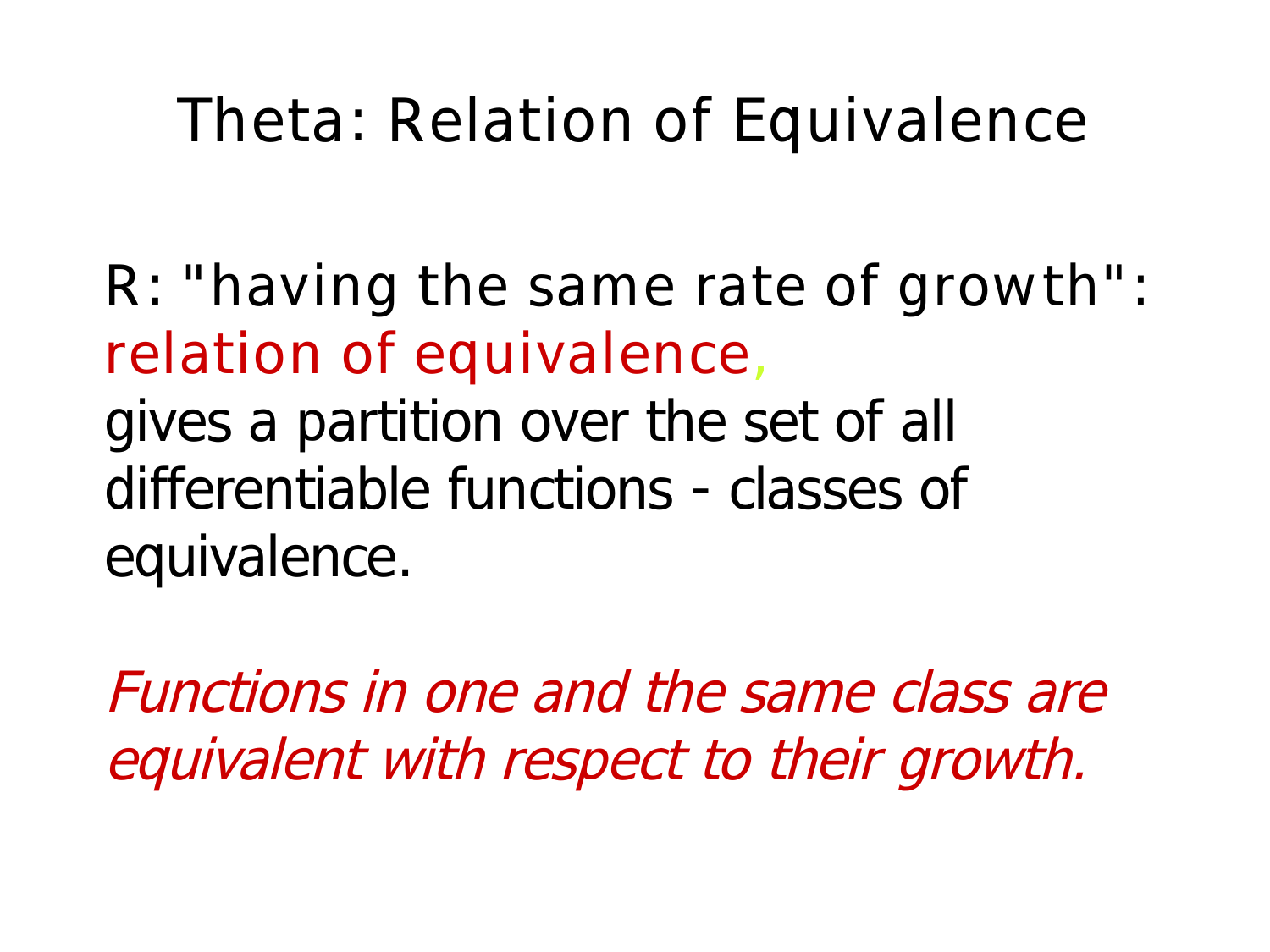

Theta: Relation of Equivalence
R: "having the same rate of growth":
relation of equivalence,
gives a partition over the set of all differentiable functions - classes of equivalence.

Functions in one and the same class are equivalent with respect to their growth.